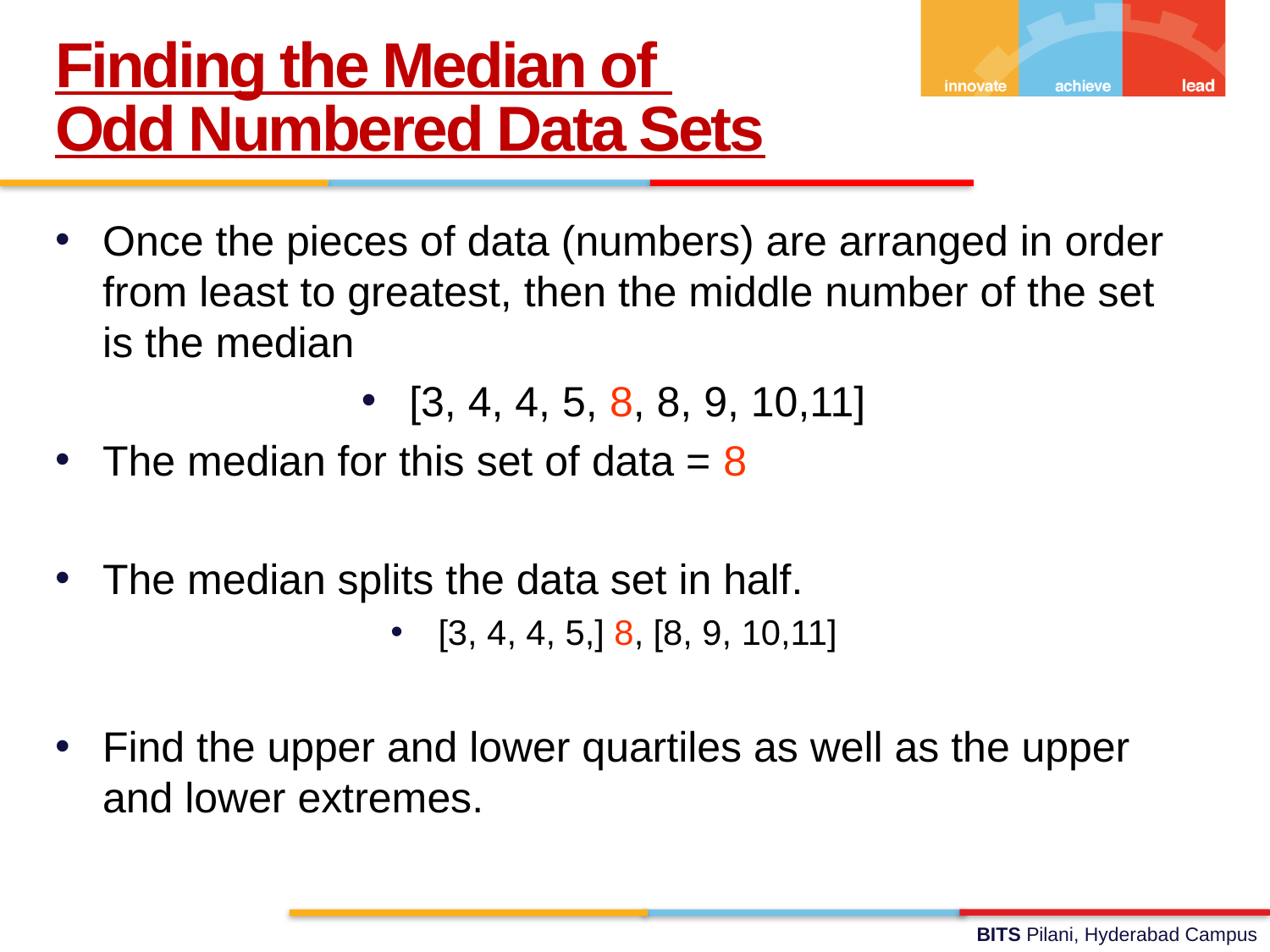

Finding the Median of
Odd Numbered Data Sets
Once the pieces of data (numbers) are arranged in order from least to greatest, then the middle number of the set is the median
[3, 4, 4, 5, 8, 8, 9, 10,11]
The median for this set of data = 8

The median splits the data set in half.
[3, 4, 4, 5,] 8, [8, 9, 10,11]

Find the upper and lower quartiles as well as the upper and lower extremes.